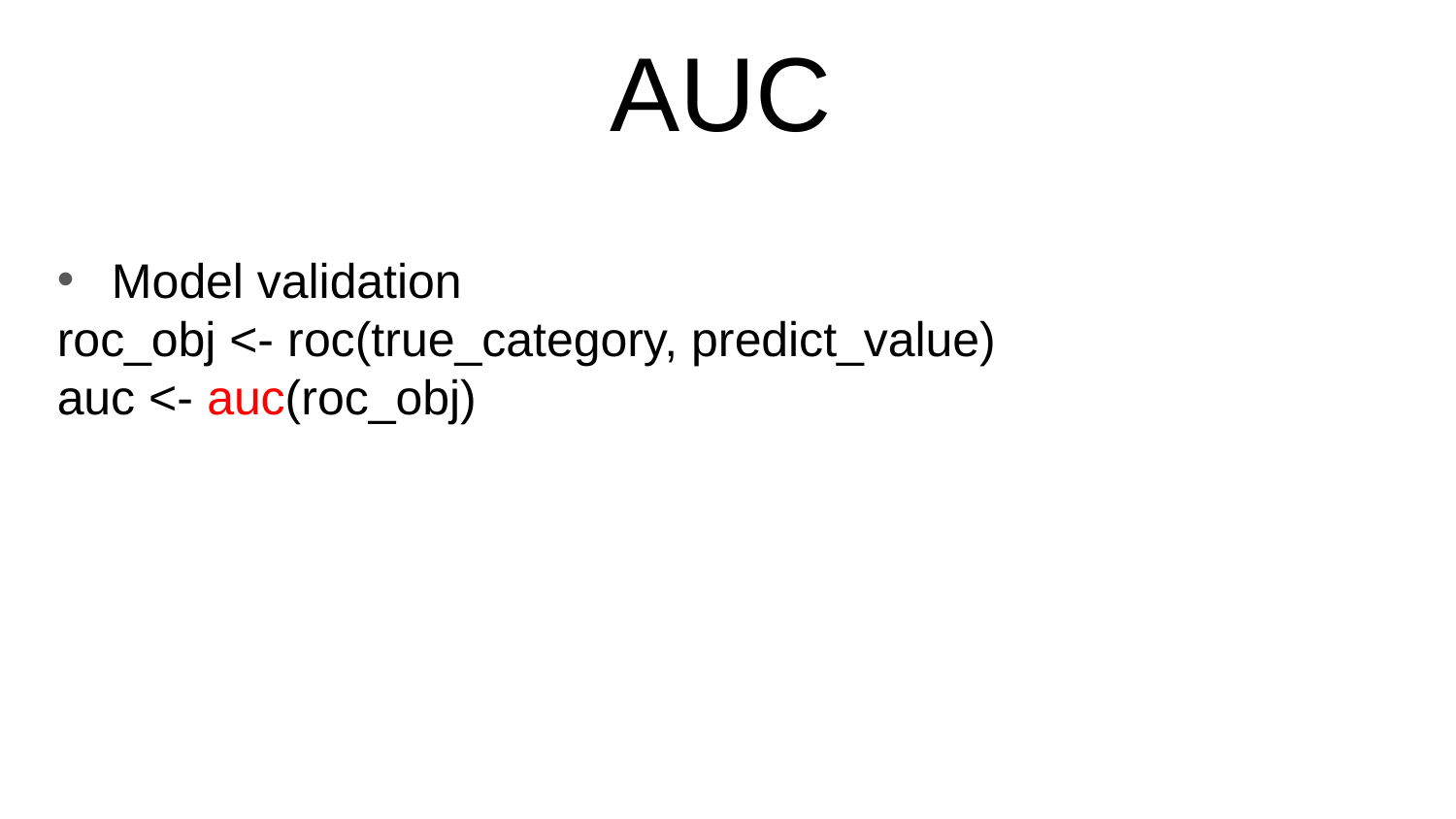

# AUC
Model validation
roc_obj <- roc(true_category, predict_value)
auc <- auc(roc_obj)